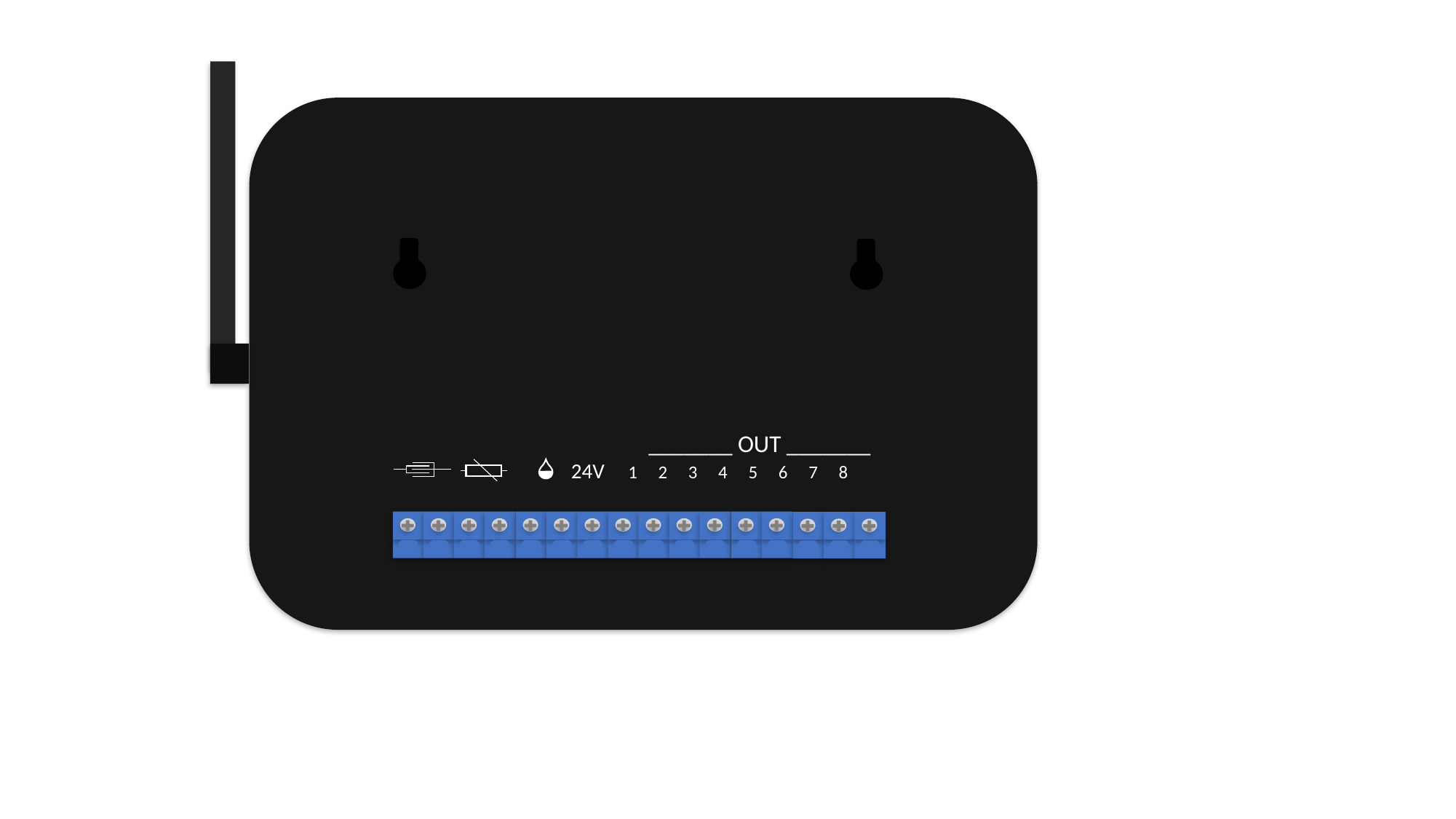

_______ OUT _______
24V     1     2     3     4     5     6     7     8